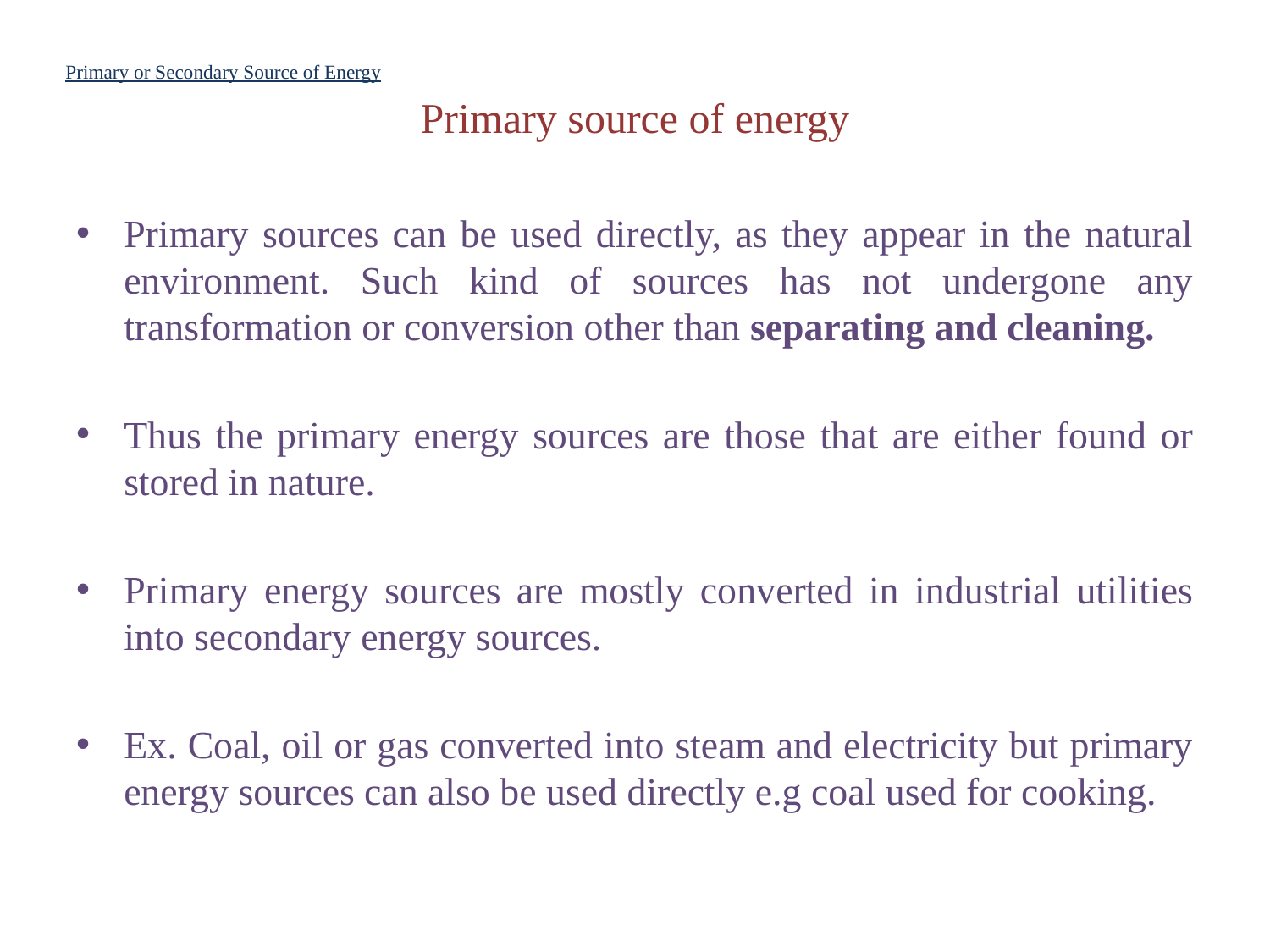

# Primary or Secondary Source of Energy
Primary source of energy

Primary sources can be used directly, as they appear in the natural environment. Such kind of sources has not undergone any transformation or conversion other than separating and cleaning.

Thus the primary energy sources are those that are either found or stored in nature.

Primary energy sources are mostly converted in industrial utilities into secondary energy sources.

Ex. Coal, oil or gas converted into steam and electricity but primary energy sources can also be used directly e.g coal used for cooking.